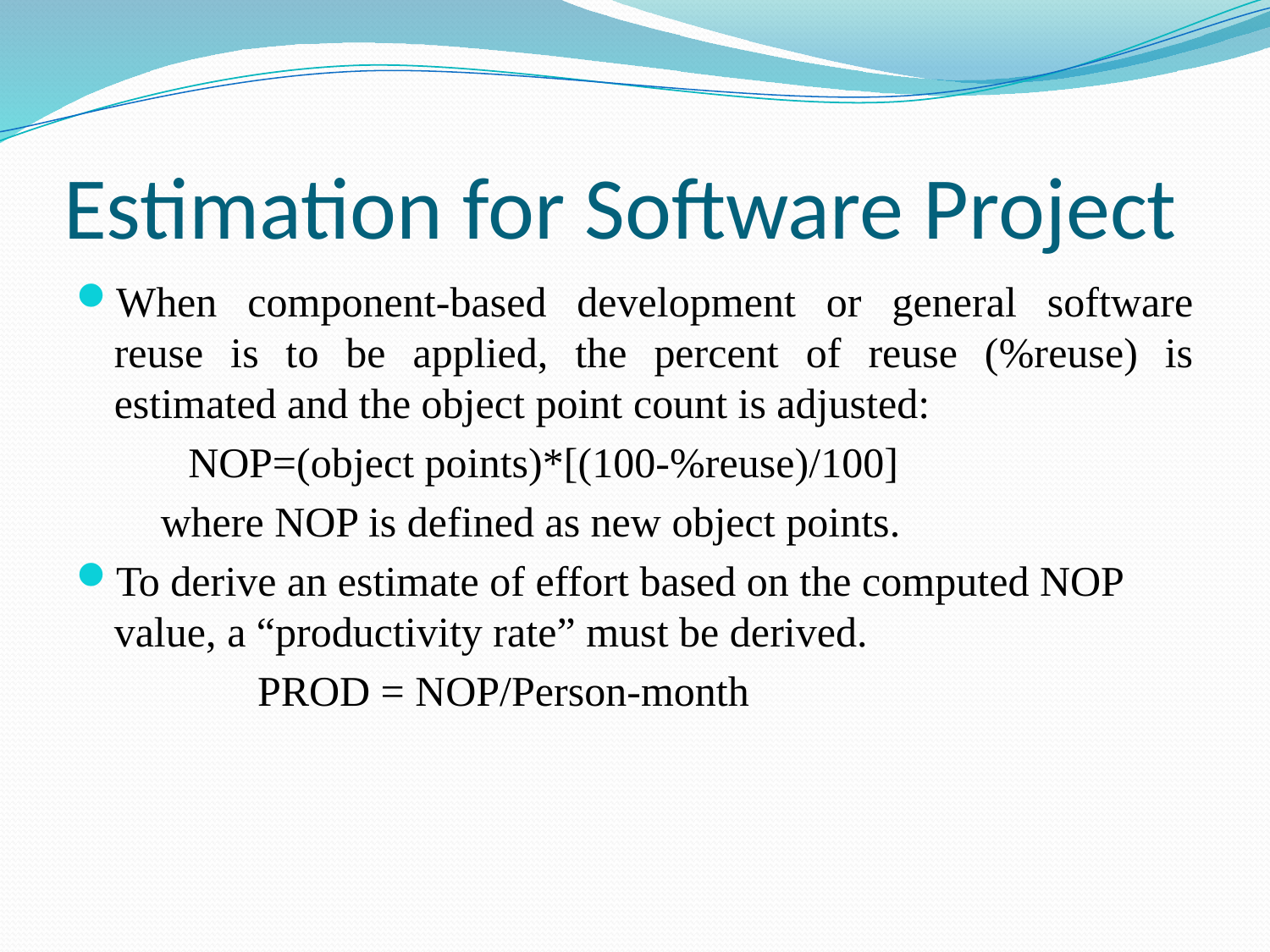

# Estimation for Software Project
When component-based development or general software reuse is to be applied, the percent of reuse (%reuse) is estimated and the object point count is adjusted:
	       NOP=(object points)*[(100-%reuse)/100]
        where NOP is defined as new object points.
To derive an estimate of effort based on the computed NOP value, a “productivity rate” must be derived.
            PROD = NOP/Person-month